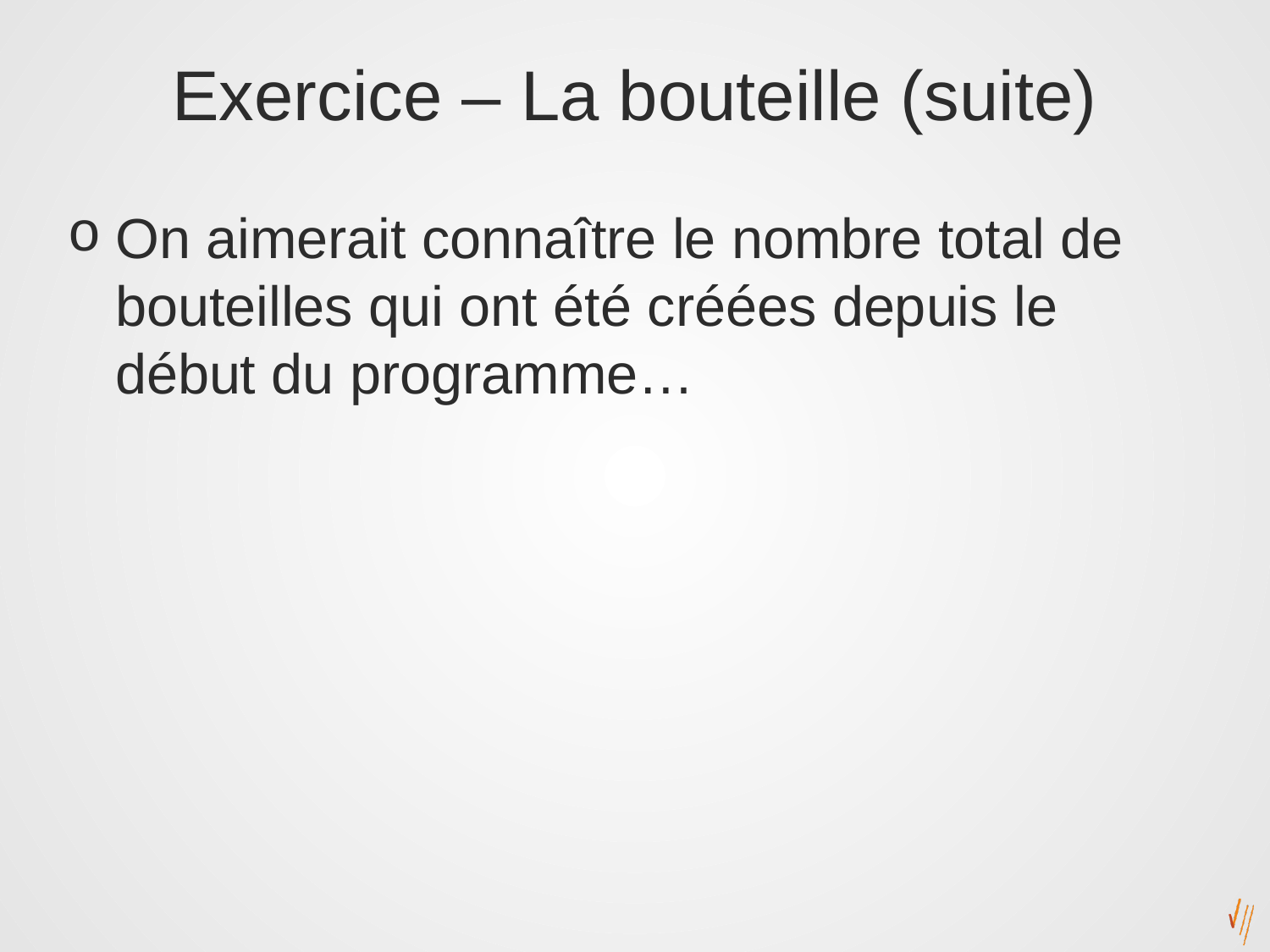

# Exercice – La bouteille (suite)
On aimerait connaître le nombre total de bouteilles qui ont été créées depuis le début du programme…